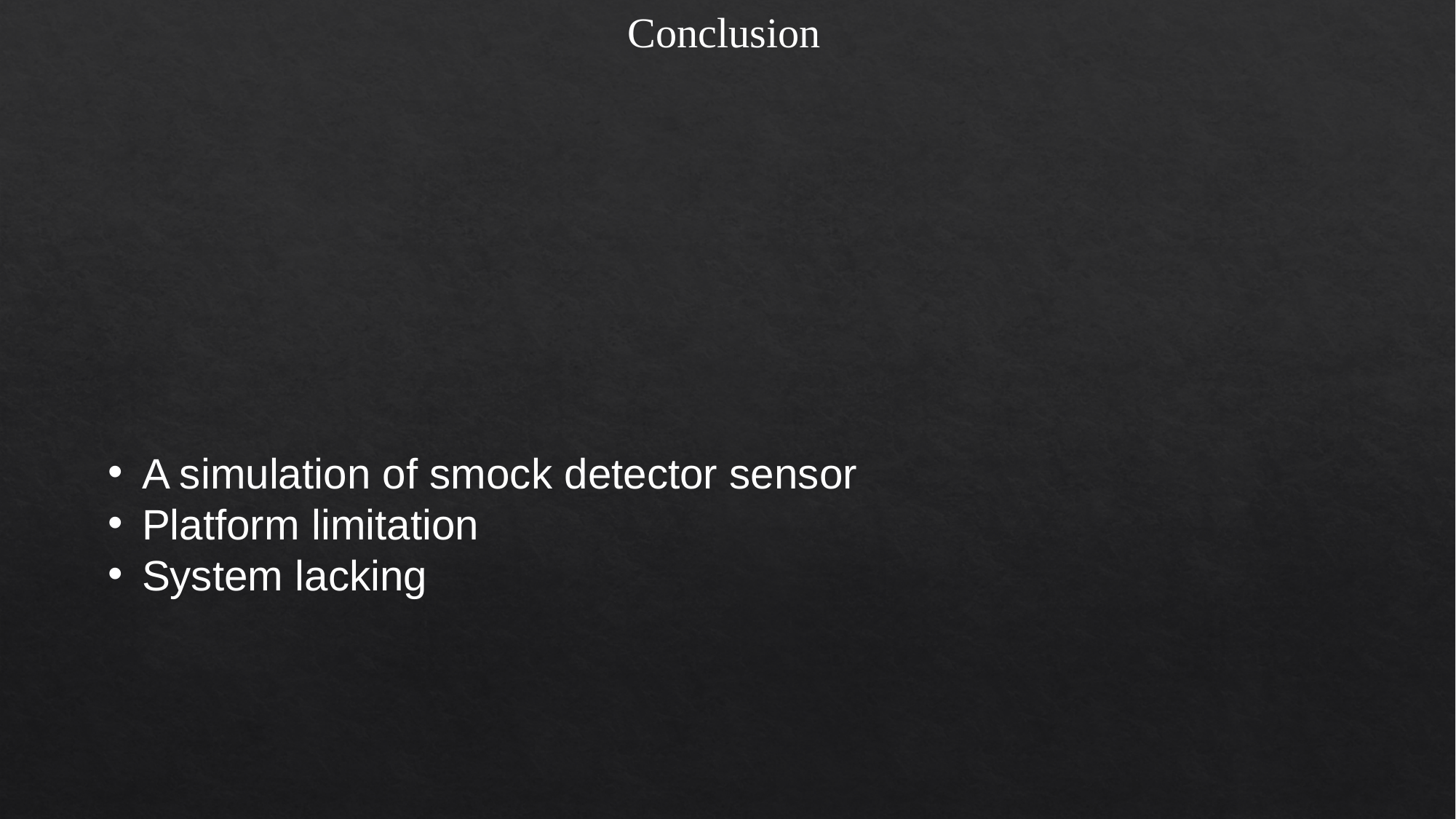

Conclusion
A simulation of smock detector sensor
Platform limitation
System lacking